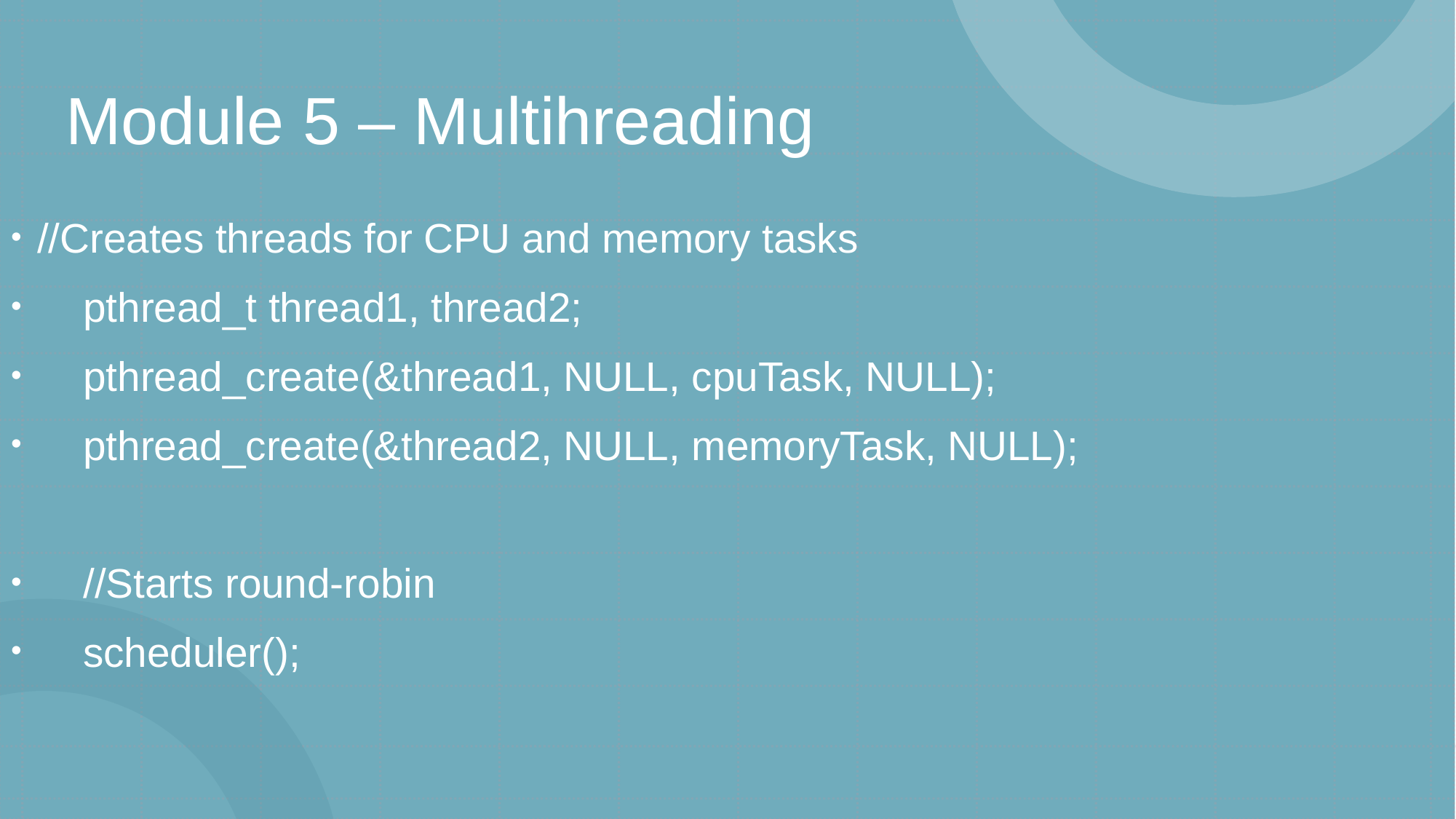

# Module 5 – Multihreading
//Creates threads for CPU and memory tasks
    pthread_t thread1, thread2;
    pthread_create(&thread1, NULL, cpuTask, NULL);
    pthread_create(&thread2, NULL, memoryTask, NULL);

    //Starts round-robin
    scheduler();